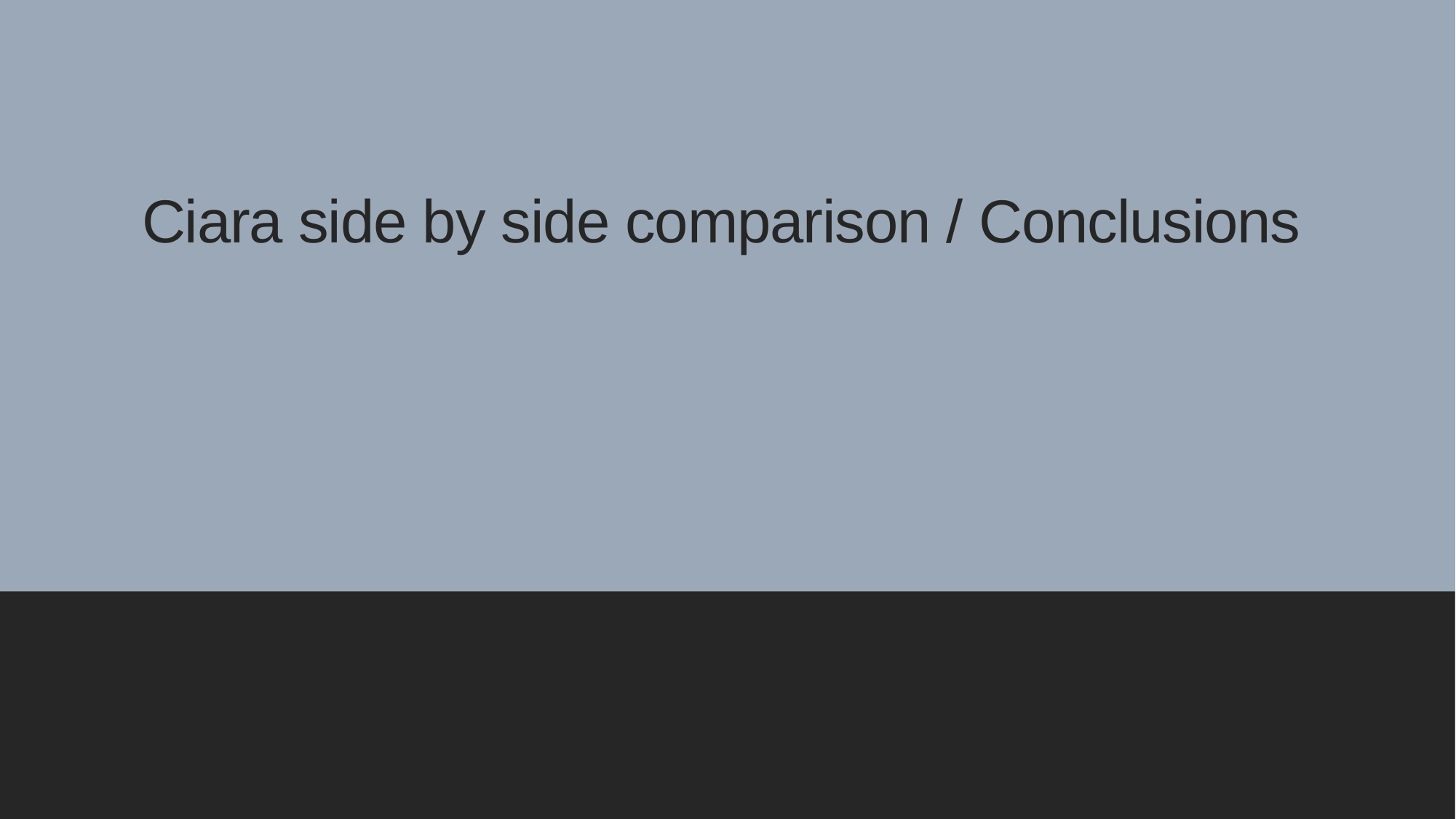

# Ciara side by side comparison / Conclusions